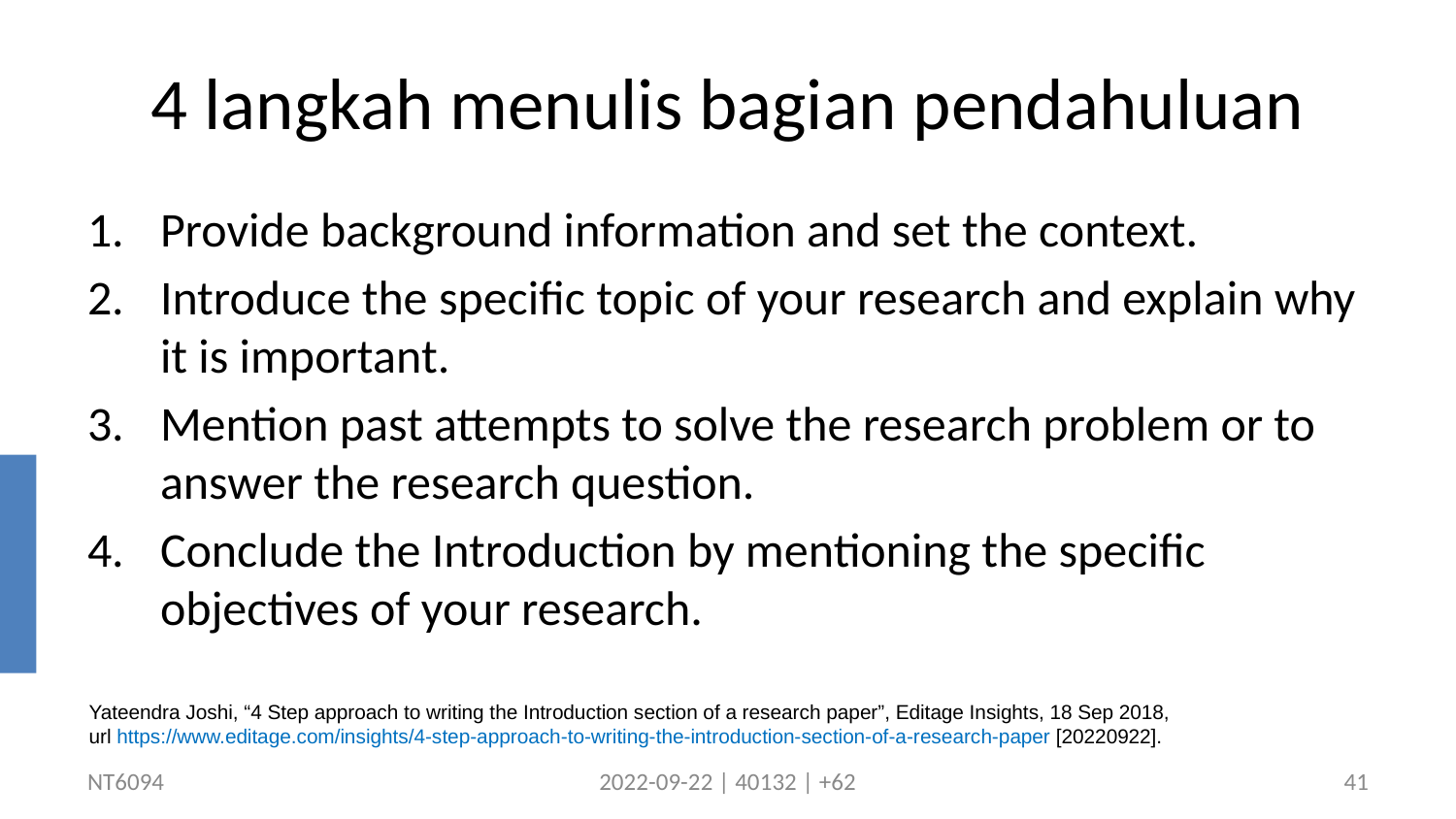

# 4 langkah menulis bagian pendahuluan
Provide background information and set the context.
Introduce the specific topic of your research and explain why it is important.
Mention past attempts to solve the research problem or to answer the research question.
Conclude the Introduction by mentioning the specific objectives of your research.
Yateendra Joshi, “4 Step approach to writing the Introduction section of a research paper”, Editage Insights, 18 Sep 2018,
url https://www.editage.com/insights/4-step-approach-to-writing-the-introduction-section-of-a-research-paper [20220922].
NT6094
2022-09-22 | 40132 | +62
41